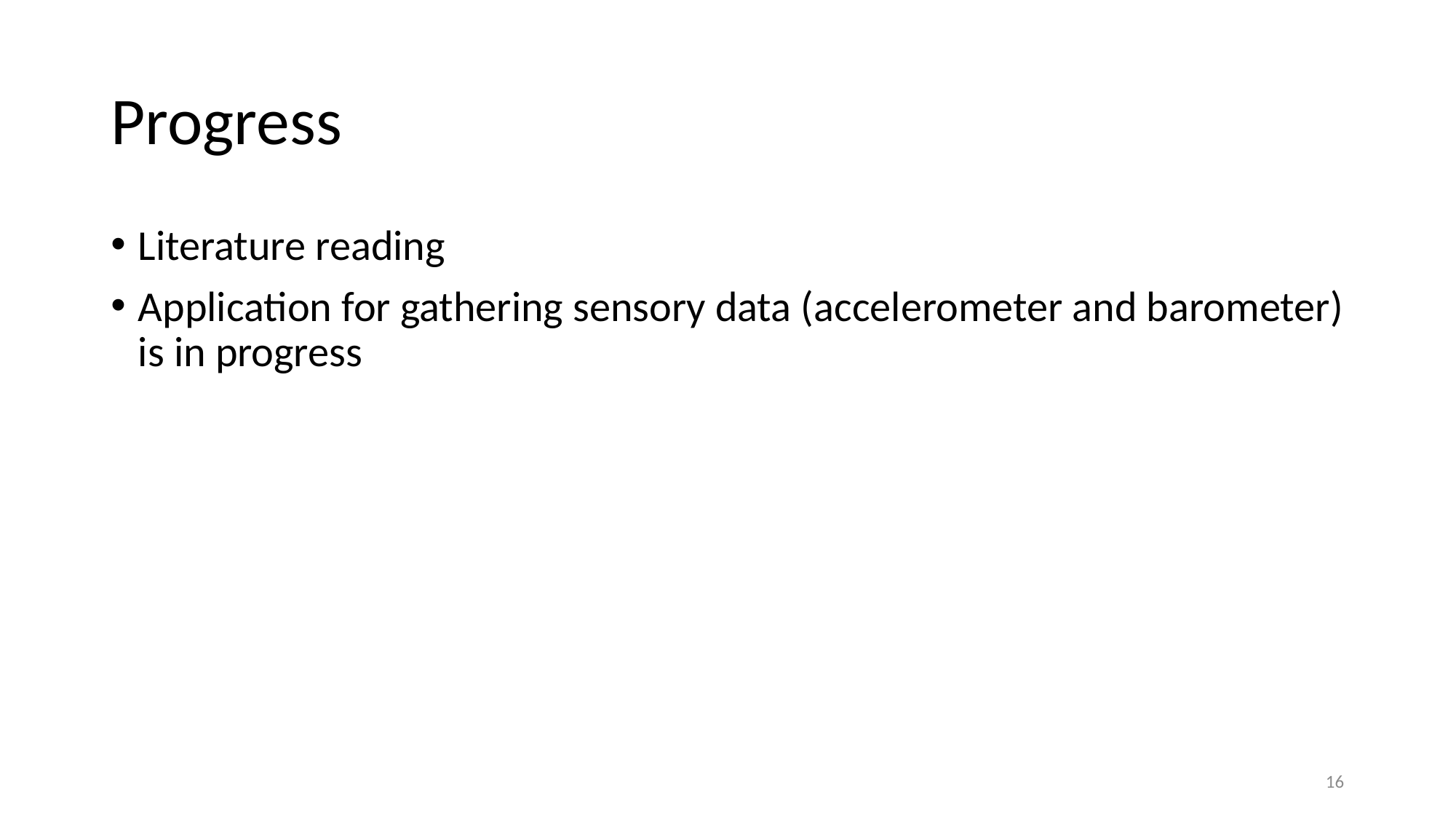

# Progress
Literature reading
Application for gathering sensory data (accelerometer and barometer) is in progress
16